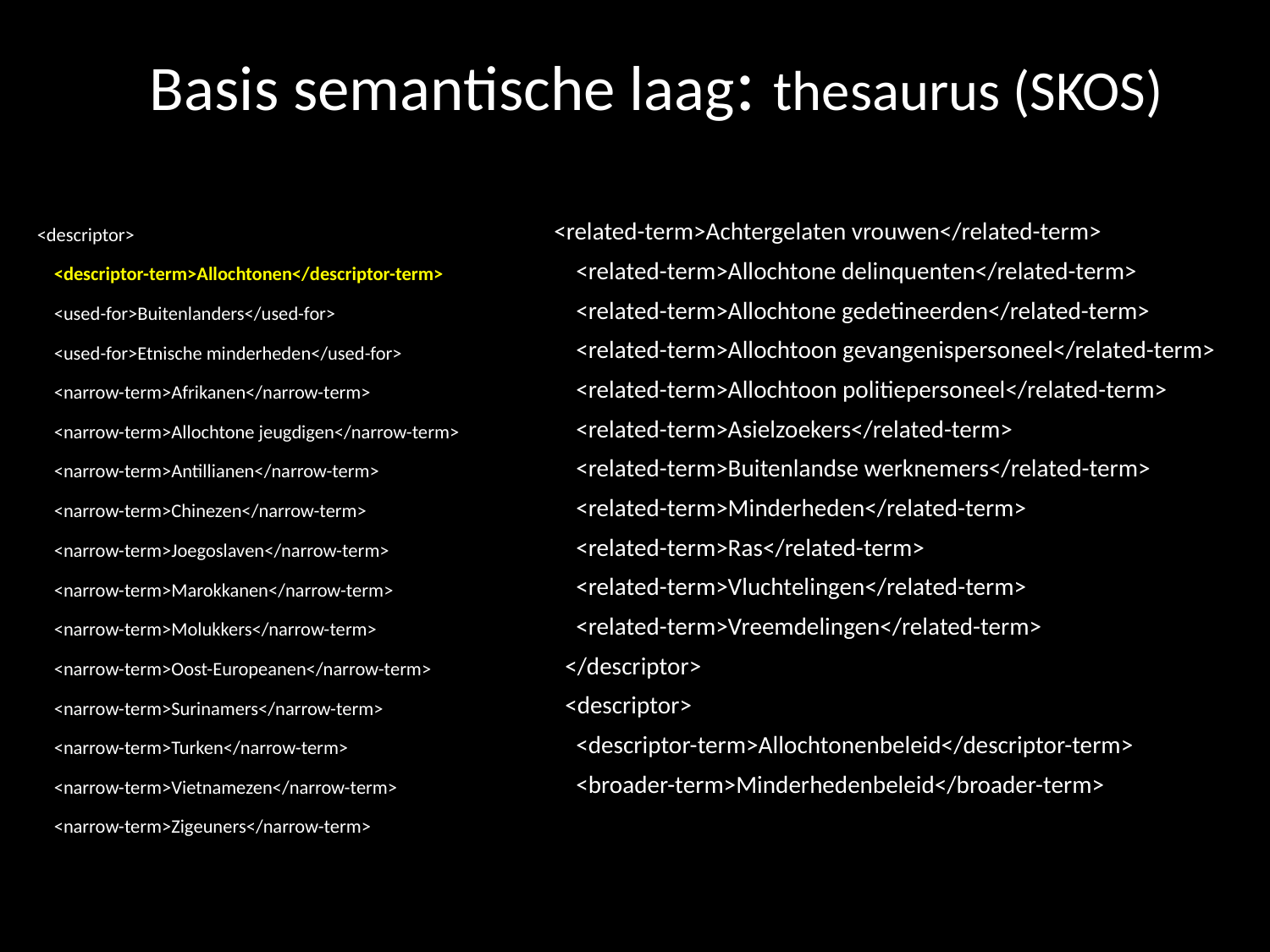

# Basis semantische laag: thesaurus (SKOS)
<descriptor>

    <descriptor-term>Allochtonen</descriptor-term>

    <used-for>Buitenlanders</used-for>

    <used-for>Etnische minderheden</used-for>

    <narrow-term>Afrikanen</narrow-term>

    <narrow-term>Allochtone jeugdigen</narrow-term>

    <narrow-term>Antillianen</narrow-term>

    <narrow-term>Chinezen</narrow-term>

    <narrow-term>Joegoslaven</narrow-term>

    <narrow-term>Marokkanen</narrow-term>

    <narrow-term>Molukkers</narrow-term>

    <narrow-term>Oost-Europeanen</narrow-term>

    <narrow-term>Surinamers</narrow-term>

    <narrow-term>Turken</narrow-term>

    <narrow-term>Vietnamezen</narrow-term>

    <narrow-term>Zigeuners</narrow-term>

<related-term>Achtergelaten vrouwen</related-term>

    <related-term>Allochtone delinquenten</related-term>

    <related-term>Allochtone gedetineerden</related-term>

    <related-term>Allochtoon gevangenispersoneel</related-term>

    <related-term>Allochtoon politiepersoneel</related-term>

    <related-term>Asielzoekers</related-term>

    <related-term>Buitenlandse werknemers</related-term>

    <related-term>Minderheden</related-term>

    <related-term>Ras</related-term>

    <related-term>Vluchtelingen</related-term>

    <related-term>Vreemdelingen</related-term>

  </descriptor>

  <descriptor>

    <descriptor-term>Allochtonenbeleid</descriptor-term>

    <broader-term>Minderhedenbeleid</broader-term>